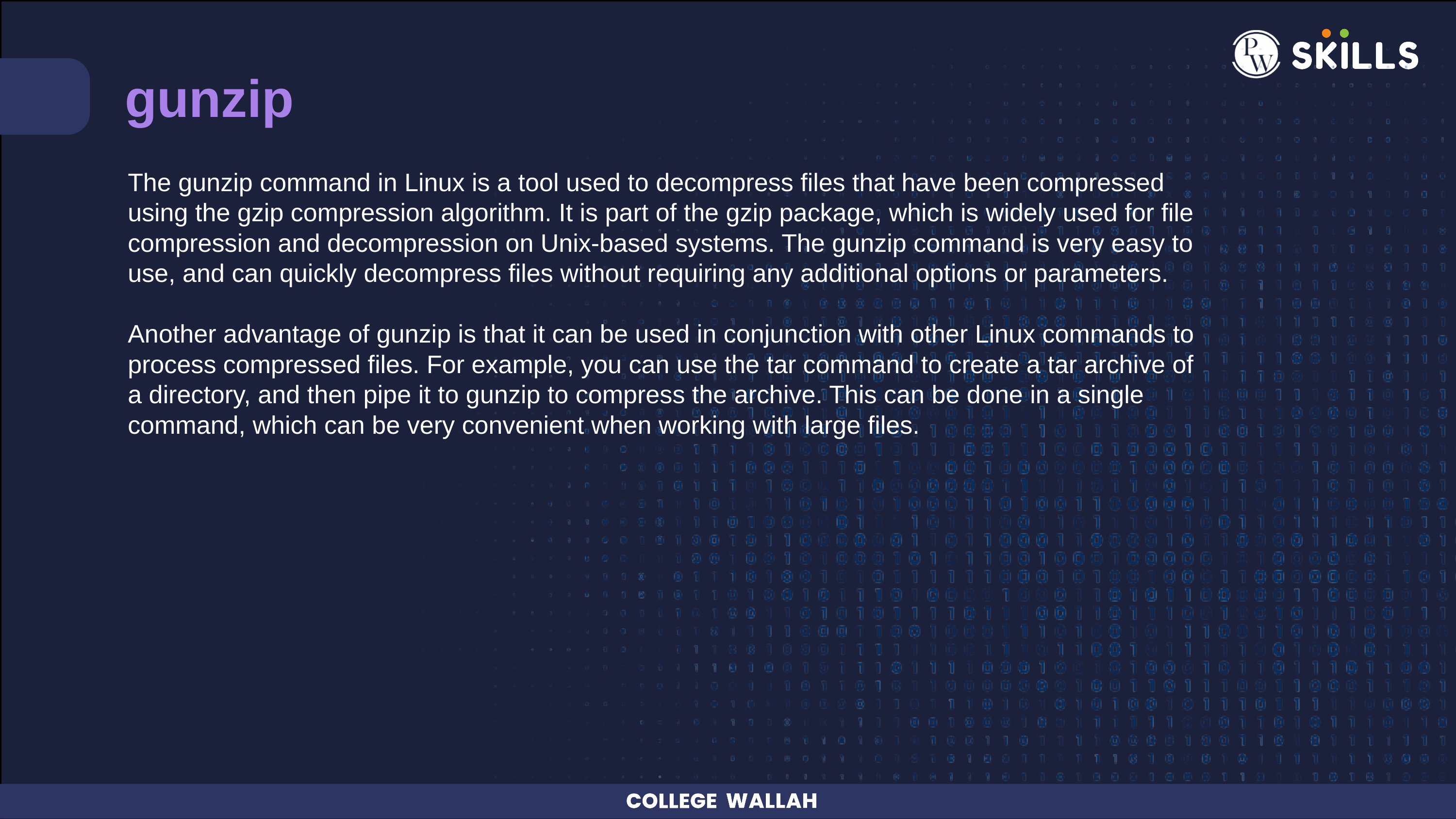

gunzip
The gunzip command in Linux is a tool used to decompress files that have been compressed using the gzip compression algorithm. It is part of the gzip package, which is widely used for file compression and decompression on Unix-based systems. The gunzip command is very easy to use, and can quickly decompress files without requiring any additional options or parameters.

Another advantage of gunzip is that it can be used in conjunction with other Linux commands to process compressed files. For example, you can use the tar command to create a tar archive of a directory, and then pipe it to gunzip to compress the archive. This can be done in a single command, which can be very convenient when working with large files.